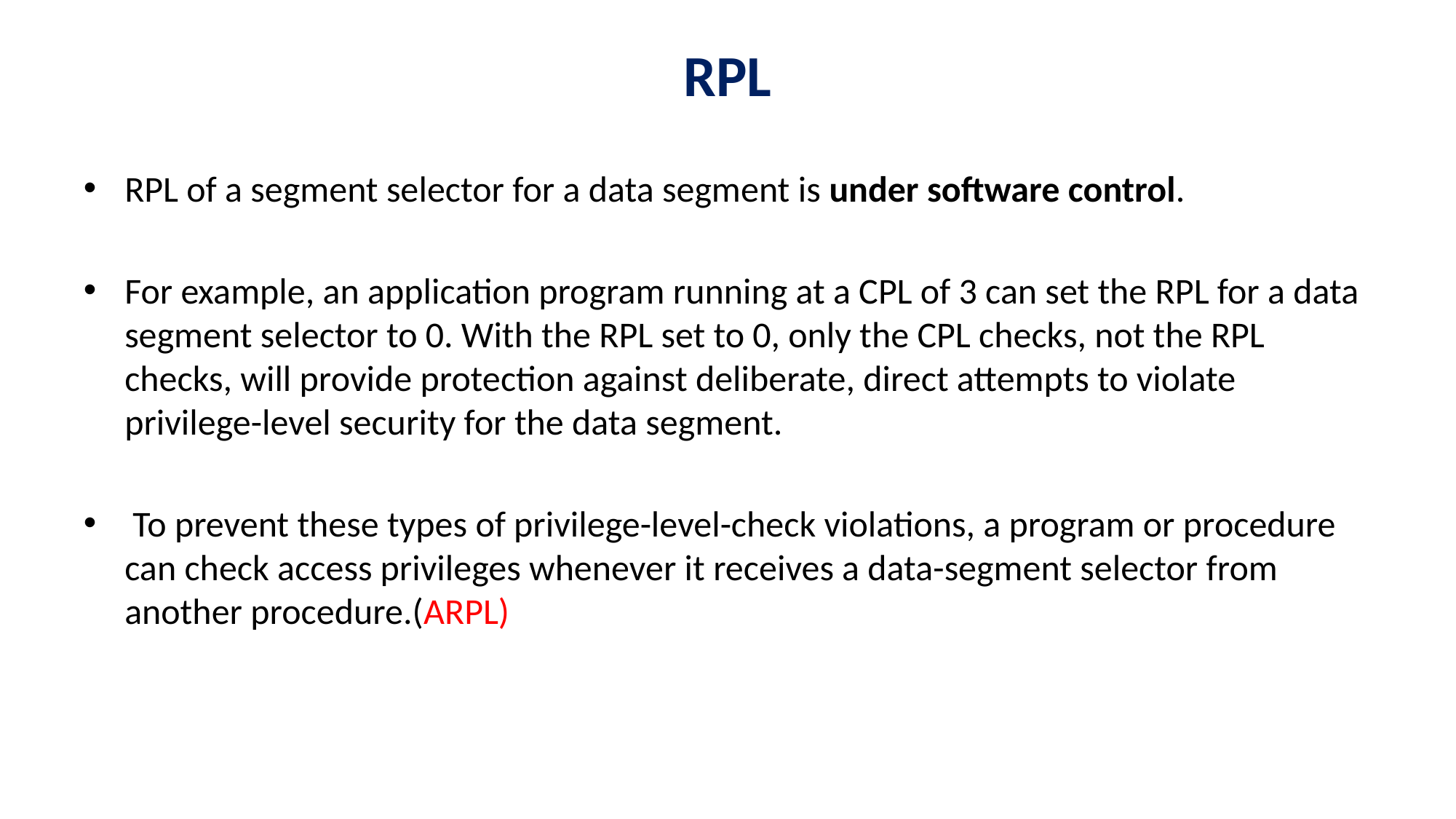

# RPL

RPL of a segment selector for a data segment is under software control.

For example, an application program running at a CPL of 3 can set the RPL for a data segment selector to 0. With the RPL set to 0, only the CPL checks, not the RPL checks, will provide protection against deliberate, direct attempts to violate privilege-level security for the data segment.

 To prevent these types of privilege-level-check violations, a program or procedure can check access privileges whenever it receives a data-segment selector from another procedure.(ARPL)